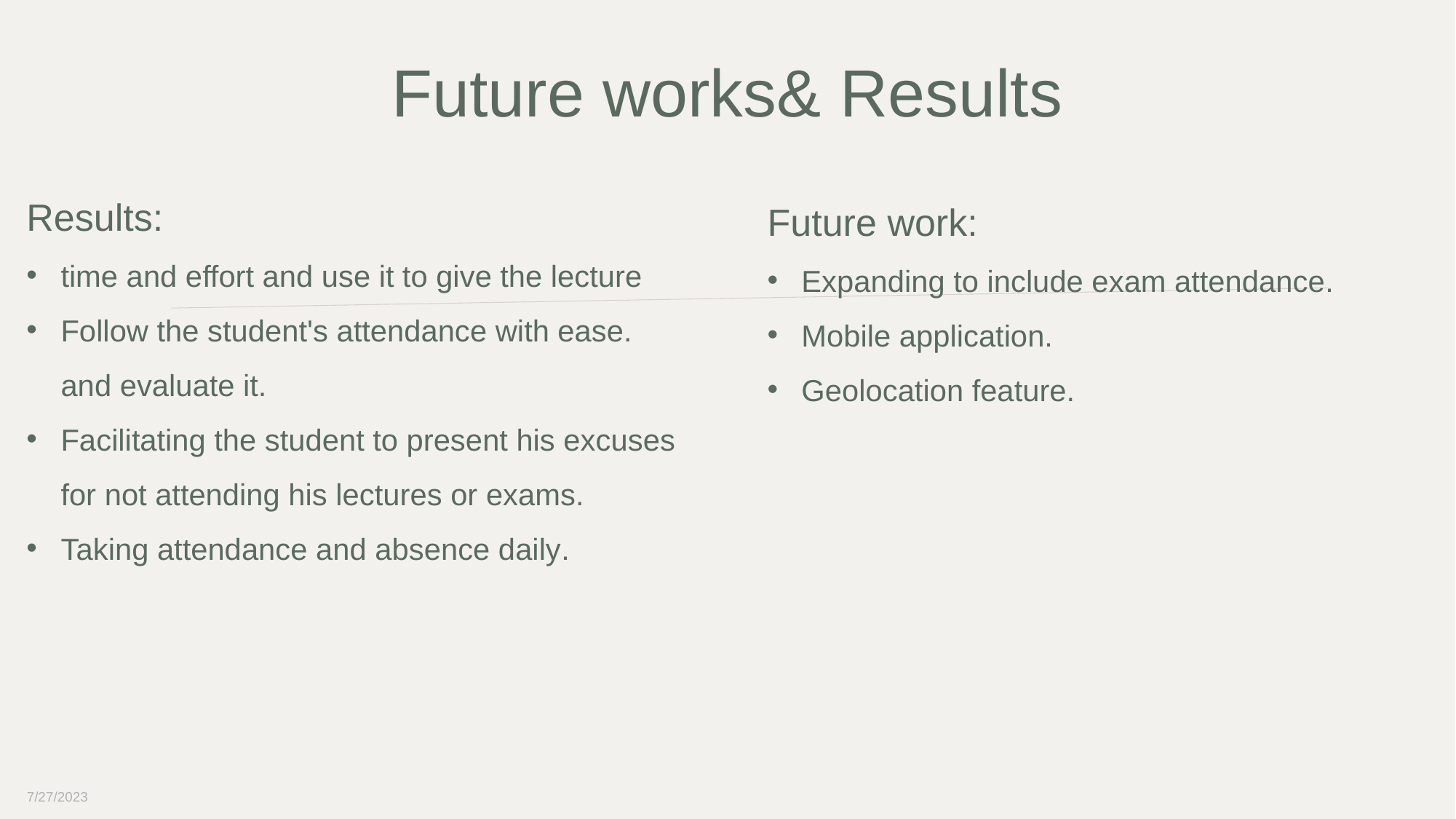

# Future works& Results
Results:
time and effort and use it to give the lecture
Follow the student's attendance with ease. and evaluate it.
Facilitating the student to present his excuses for not attending his lectures or exams.
Taking attendance and absence daily.
Future work:
Expanding to include exam attendance.
Mobile application.
Geolocation feature.
7/27/2023